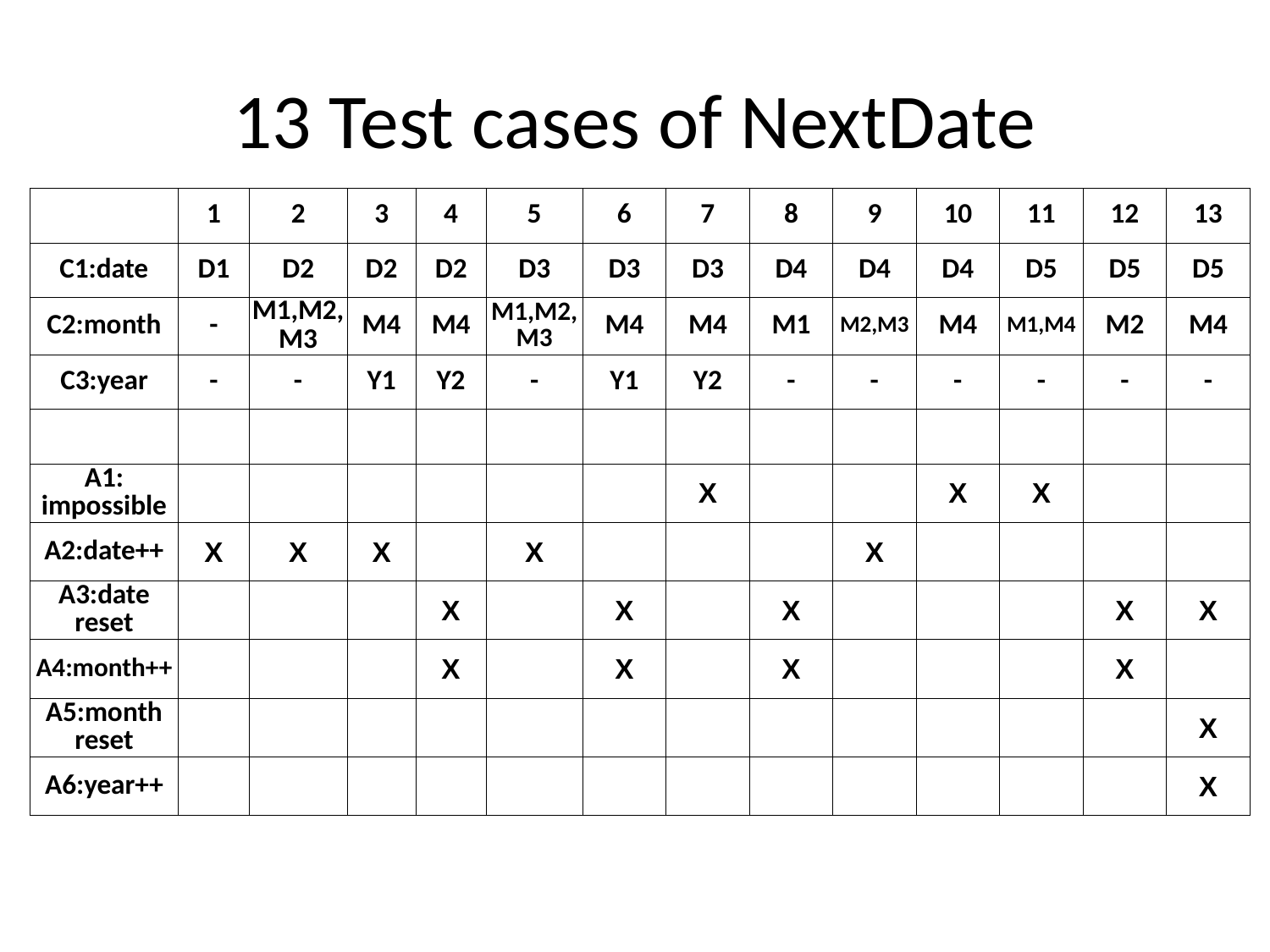

# 13 Test cases of NextDate
|  | 1 | 2 | 3 | 4 | 5 | 6 | 7 | 8 | 9 | 10 | 11 | 12 | 13 |
| --- | --- | --- | --- | --- | --- | --- | --- | --- | --- | --- | --- | --- | --- |
| C1:date | D1 | D2 | D2 | D2 | D3 | D3 | D3 | D4 | D4 | D4 | D5 | D5 | D5 |
| C2:month | - | M1,M2,M3 | M4 | M4 | M1,M2,M3 | M4 | M4 | M1 | M2,M3 | M4 | M1,M4 | M2 | M4 |
| C3:year | - | - | Y1 | Y2 | - | Y1 | Y2 | - | - | - | - | - | - |
|  |  |  |  |  |  |  |  |  |  |  |  |  |  |
| A1: impossible |  |  |  |  |  |  | X |  |  | X | X |  |  |
| A2:date++ | X | X | X |  | X |  |  |  | X |  |  |  |  |
| A3:date reset |  |  |  | X |  | X |  | X |  |  |  | X | X |
| A4:month++ |  |  |  | X |  | X |  | X |  |  |  | X |  |
| A5:month reset |  |  |  |  |  |  |  |  |  |  |  |  | X |
| A6:year++ |  |  |  |  |  |  |  |  |  |  |  |  | X |